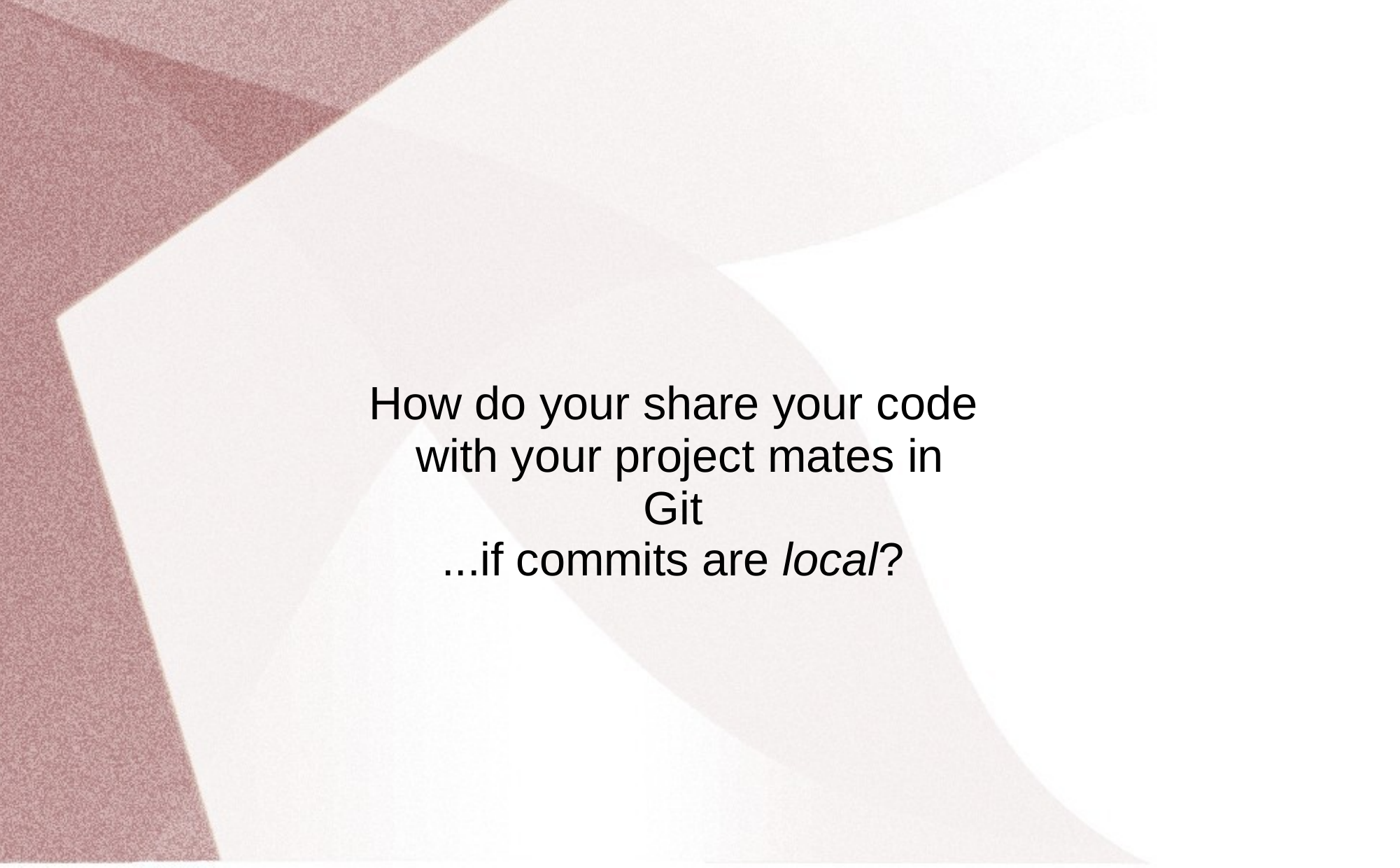

# How do your share your code  with your project mates in Git
...if commits are local?